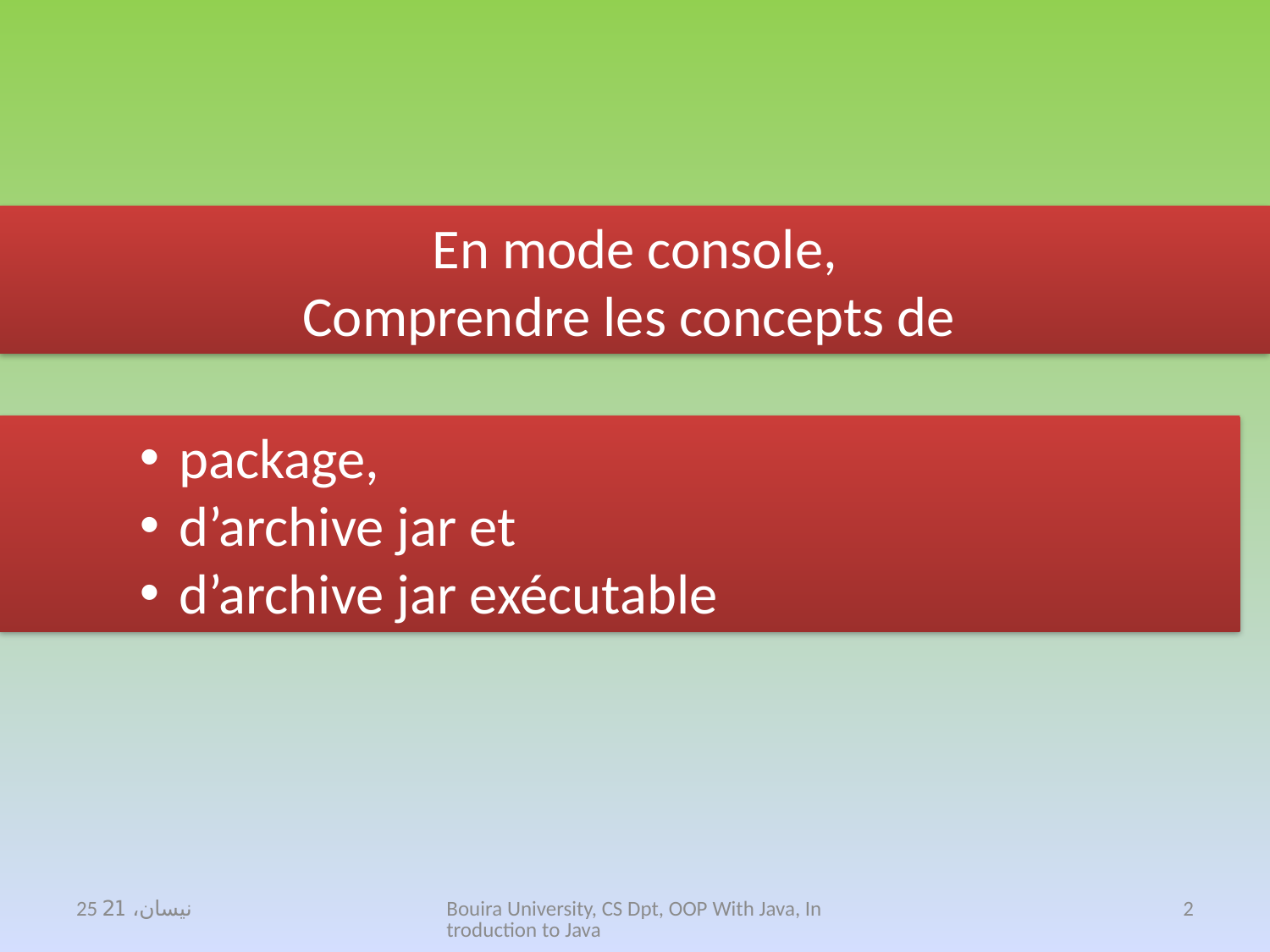

En mode console,
Comprendre les concepts de
package,
d’archive jar et
d’archive jar exécutable
25 نيسان، 21
Bouira University, CS Dpt, OOP With Java, Introduction to Java
2